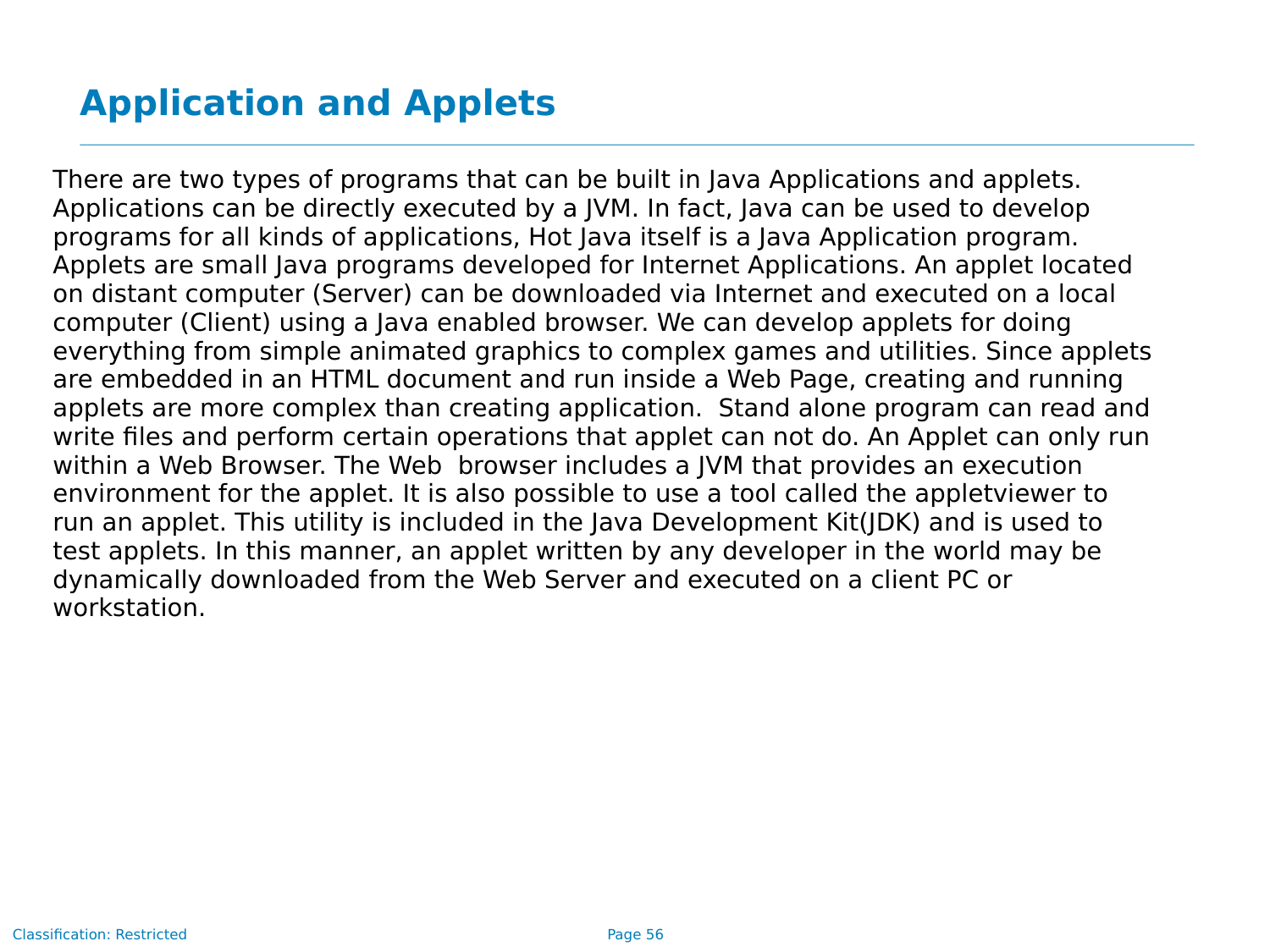

# Application and Applets
There are two types of programs that can be built in Java Applications and applets.
Applications can be directly executed by a JVM. In fact, Java can be used to develop
programs for all kinds of applications, Hot Java itself is a Java Application program.
Applets are small Java programs developed for Internet Applications. An applet located
on distant computer (Server) can be downloaded via Internet and executed on a local
computer (Client) using a Java enabled browser. We can develop applets for doing
everything from simple animated graphics to complex games and utilities. Since applets
are embedded in an HTML document and run inside a Web Page, creating and running
applets are more complex than creating application.  Stand alone program can read and
write files and perform certain operations that applet can not do. An Applet can only run
within a Web Browser. The Web  browser includes a JVM that provides an execution
environment for the applet. It is also possible to use a tool called the appletviewer to
run an applet. This utility is included in the Java Development Kit(JDK) and is used to
test applets. In this manner, an applet written by any developer in the world may be
dynamically downloaded from the Web Server and executed on a client PC or
workstation.